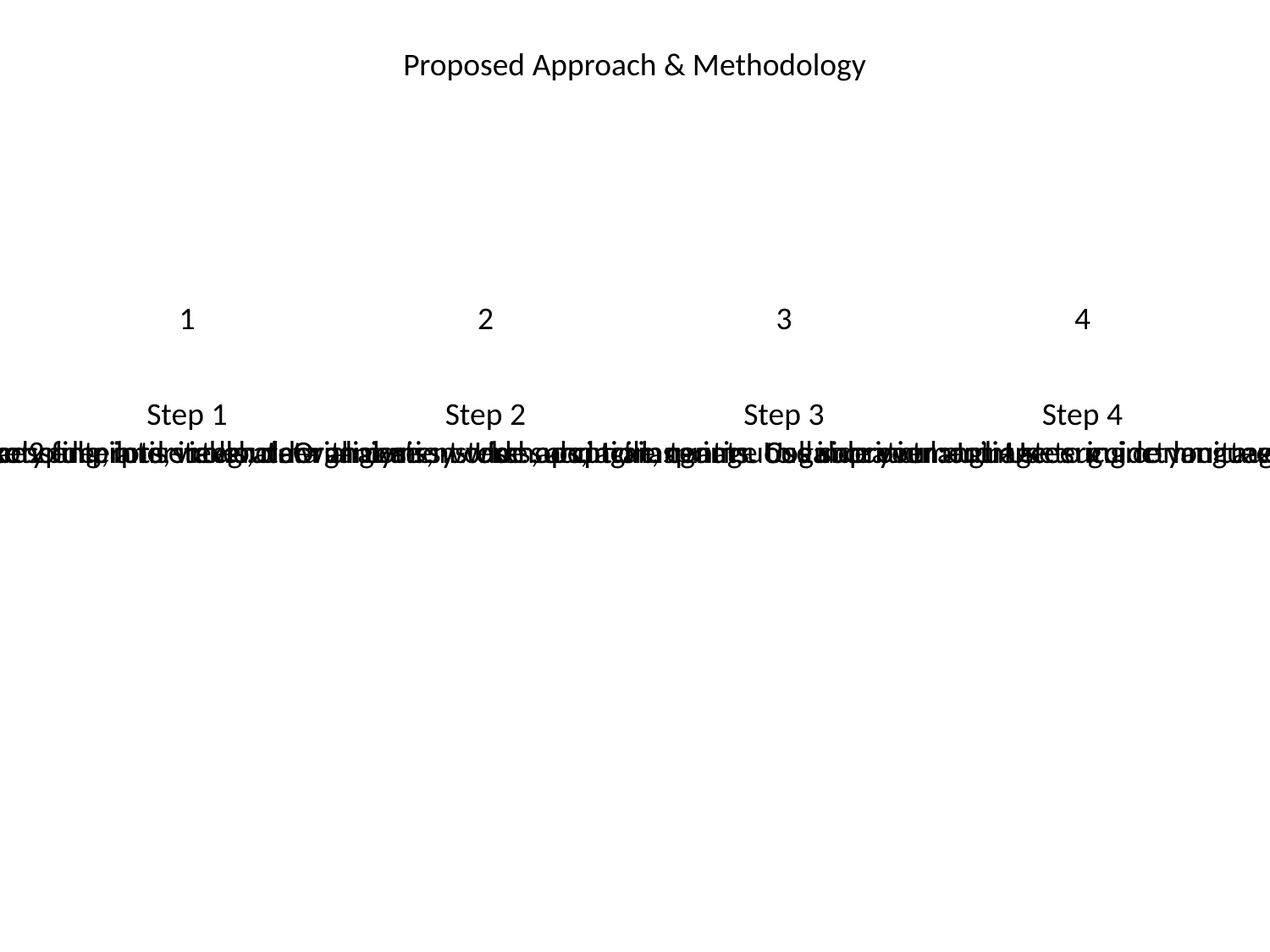

Proposed Approach & Methodology

1

2

3

4
#

Step 1
Step 2
Step 3
Step 4
90-day pilot: Identify high-impact use cases, rapid prototyping, and stakeholder alignment. Use succinct language to guide your audience.
6-month scale-up: Expand successful pilots, integrate with core systems, and train teams. Use succinct language to guide your audience.
Year 2 enterprise rollout: Organization-wide adoption, continuous improvement. Use succinct language to guide your audience.
Methods: Stakeholder interviews, data analysis, workshops, agile sprints. Collaboration: Joint steering committee, regular showcases, feedback loops. Use succinct language to guide your audience.